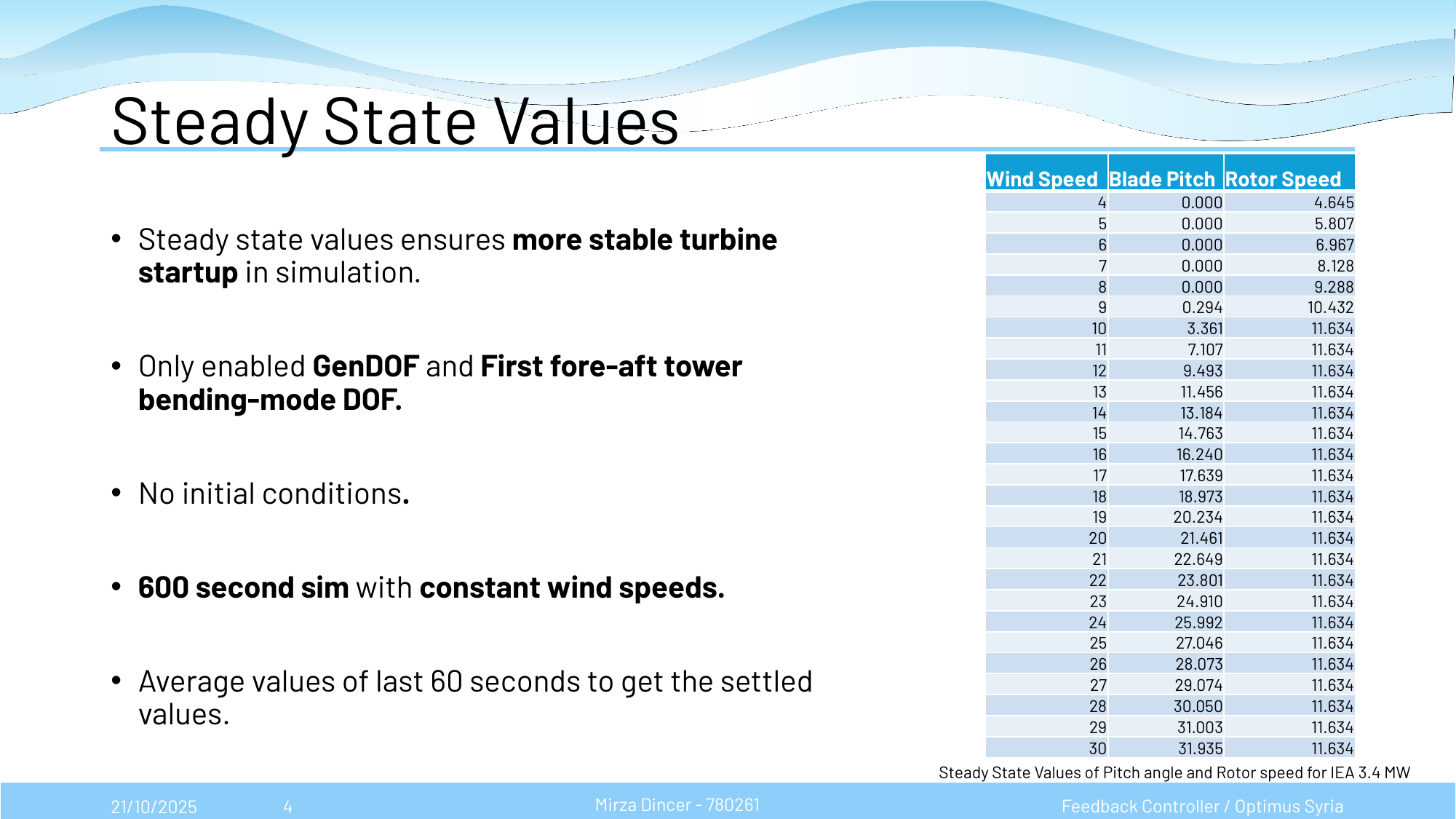

# Steady State Values
| Wind Speed | Blade Pitch | Rotor Speed |
| --- | --- | --- |
| 4 | 0.000 | 4.645 |
| 5 | 0.000 | 5.807 |
| 6 | 0.000 | 6.967 |
| 7 | 0.000 | 8.128 |
| 8 | 0.000 | 9.288 |
| 9 | 0.294 | 10.432 |
| 10 | 3.361 | 11.634 |
| 11 | 7.107 | 11.634 |
| 12 | 9.493 | 11.634 |
| 13 | 11.456 | 11.634 |
| 14 | 13.184 | 11.634 |
| 15 | 14.763 | 11.634 |
| 16 | 16.240 | 11.634 |
| 17 | 17.639 | 11.634 |
| 18 | 18.973 | 11.634 |
| 19 | 20.234 | 11.634 |
| 20 | 21.461 | 11.634 |
| 21 | 22.649 | 11.634 |
| 22 | 23.801 | 11.634 |
| 23 | 24.910 | 11.634 |
| 24 | 25.992 | 11.634 |
| 25 | 27.046 | 11.634 |
| 26 | 28.073 | 11.634 |
| 27 | 29.074 | 11.634 |
| 28 | 30.050 | 11.634 |
| 29 | 31.003 | 11.634 |
| 30 | 31.935 | 11.634 |
Steady state values ensures more stable turbine startup in simulation.

Only enabled GenDOF and First fore-aft tower bending-mode DOF.

No initial conditions.

600 second sim with constant wind speeds.

Average values of last 60 seconds to get the settled values.
Steady State Values of Pitch angle and Rotor speed for IEA 3.4 MW
Mirza Dincer - 780261
Feedback Controller / Optimus Syria
21/10/2025
4